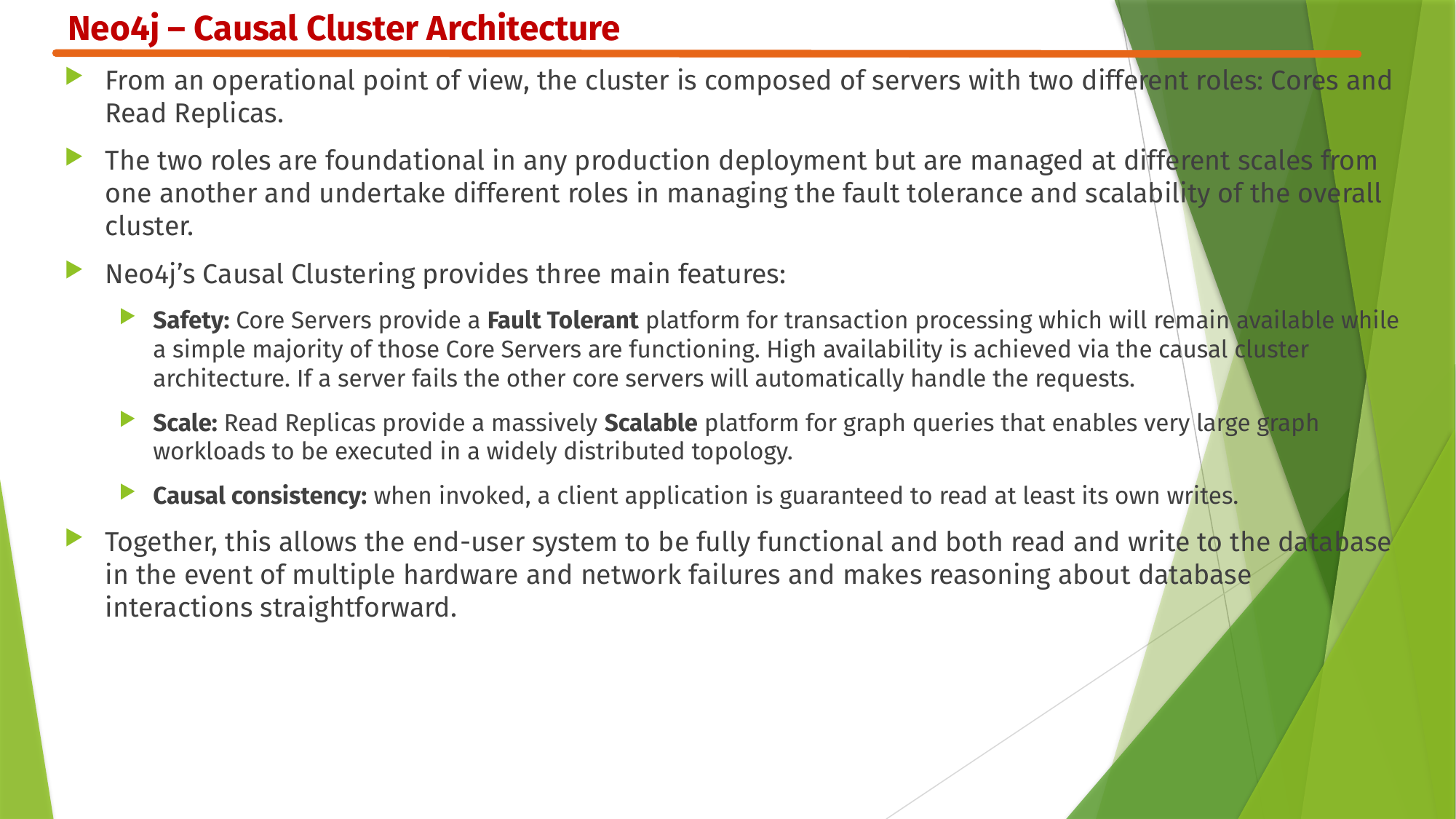

Neo4j – Causal Cluster Architecture
From an operational point of view, the cluster is composed of servers with two different roles: Cores and Read Replicas.
The two roles are foundational in any production deployment but are managed at different scales from one another and undertake different roles in managing the fault tolerance and scalability of the overall cluster.
Neo4j’s Causal Clustering provides three main features:
Safety: Core Servers provide a Fault Tolerant platform for transaction processing which will remain available while a simple majority of those Core Servers are functioning. High availability is achieved via the causal cluster architecture. If a server fails the other core servers will automatically handle the requests.
Scale: Read Replicas provide a massively Scalable platform for graph queries that enables very large graph workloads to be executed in a widely distributed topology.
Causal consistency: when invoked, a client application is guaranteed to read at least its own writes.
Together, this allows the end-user system to be fully functional and both read and write to the database in the event of multiple hardware and network failures and makes reasoning about database interactions straightforward.